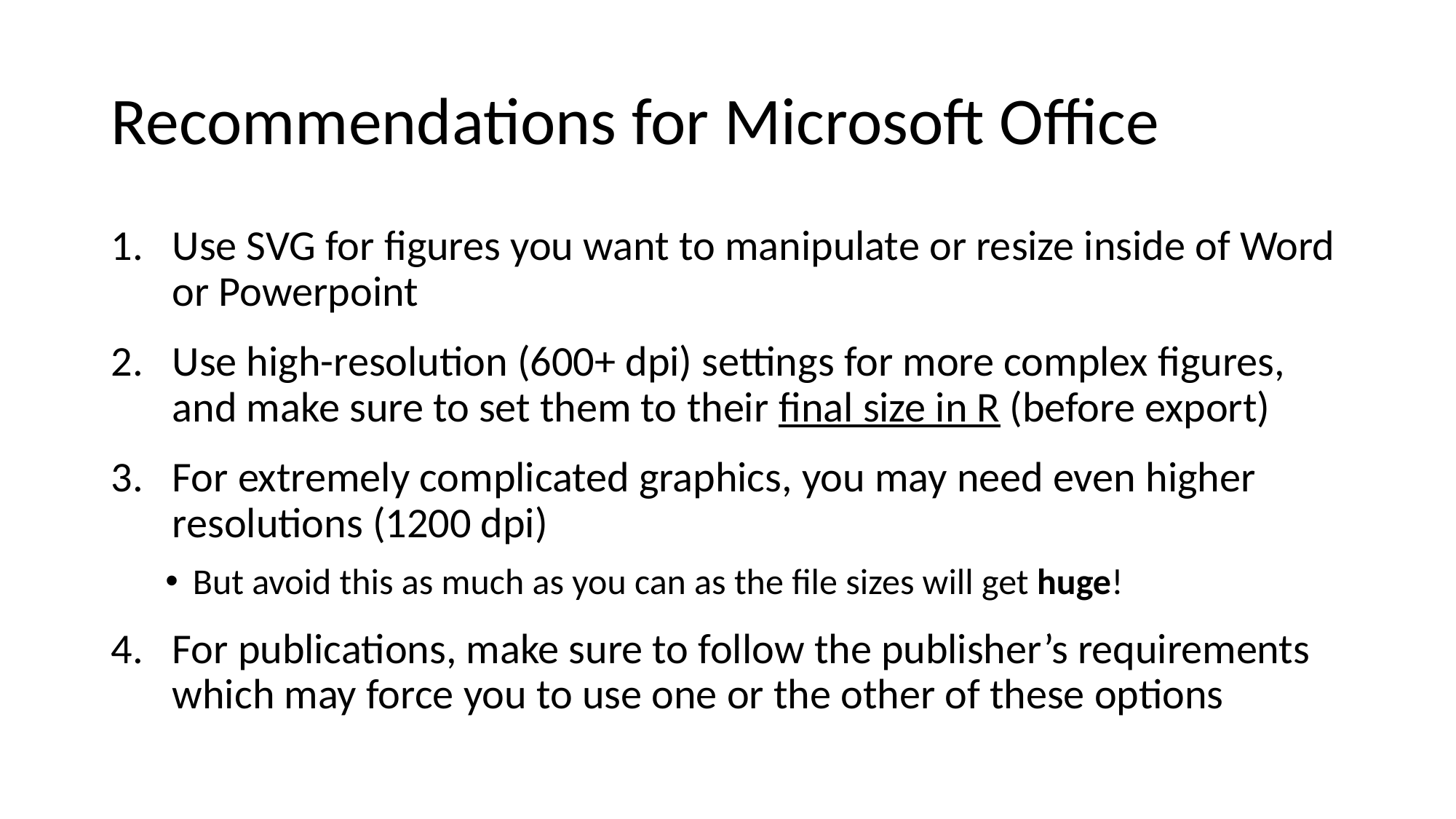

# Recommendations for Microsoft Office
Use SVG for figures you want to manipulate or resize inside of Word or Powerpoint
Use high-resolution (600+ dpi) settings for more complex figures, and make sure to set them to their final size in R (before export)
For extremely complicated graphics, you may need even higher resolutions (1200 dpi)
But avoid this as much as you can as the file sizes will get huge!
For publications, make sure to follow the publisher’s requirements which may force you to use one or the other of these options